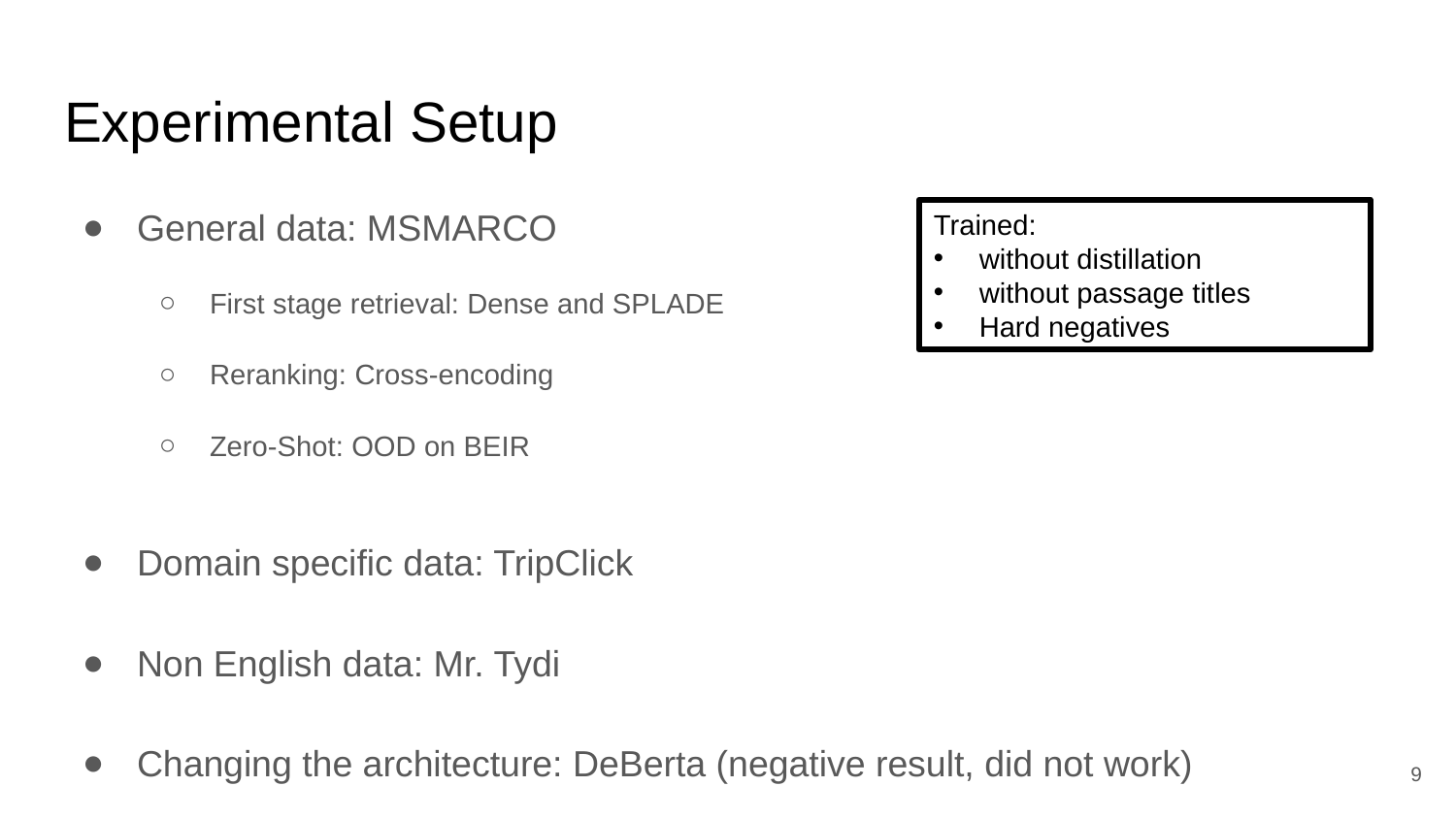

# Experimental Setup
General data: MSMARCO
First stage retrieval: Dense and SPLADE
Reranking: Cross-encoding
Zero-Shot: OOD on BEIR

Domain specific data: TripClick

Non English data: Mr. Tydi

Changing the architecture: DeBerta (negative result, did not work)

Trained:
without distillation
without passage titles
Hard negatives
9